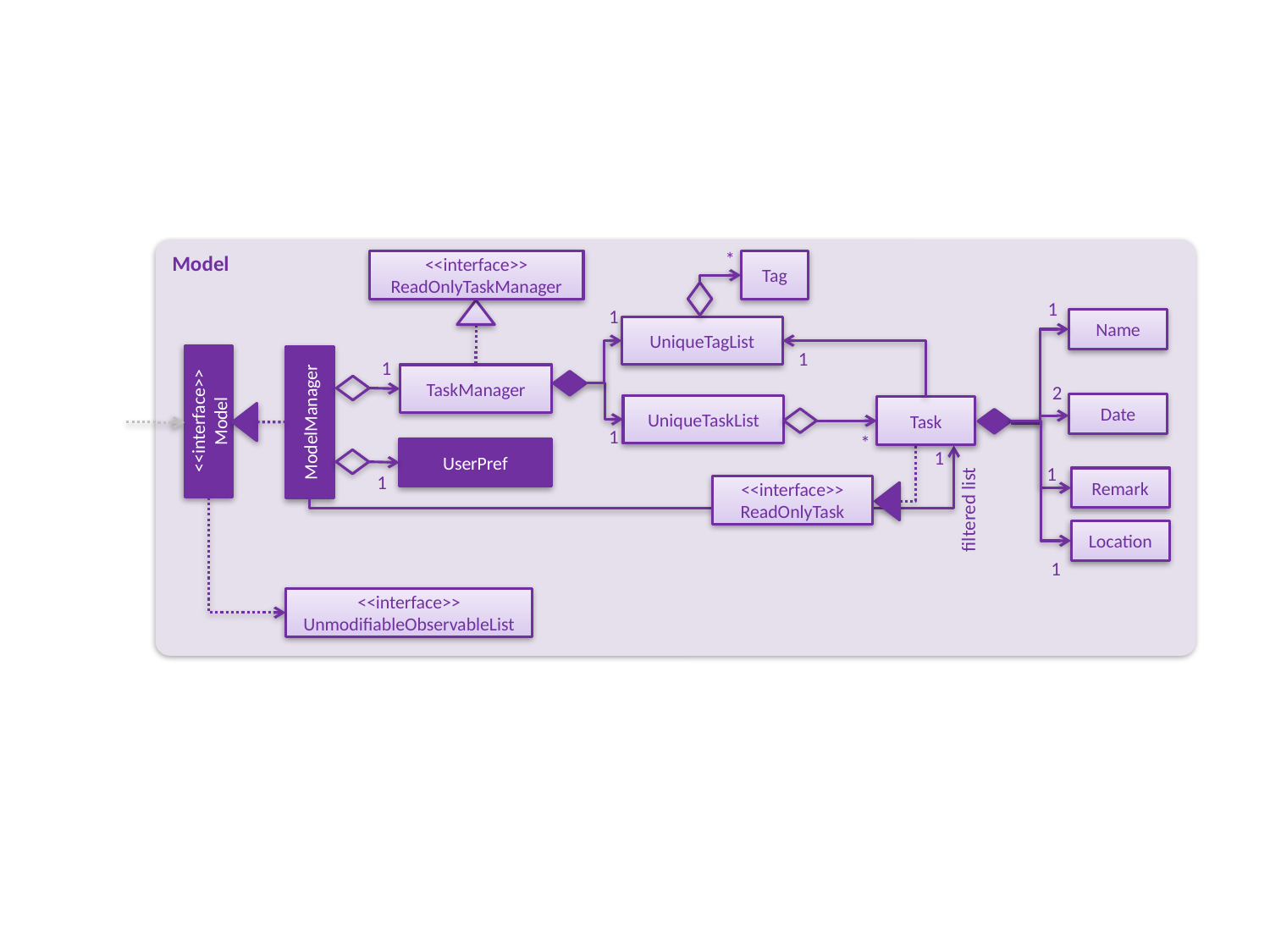

Model
*
<<interface>>
ReadOnlyTaskManager
Tag

1

1
Name
UniqueTagList
1
1
TaskManager

2
Date
UniqueTaskList
Task
<<interface>>
Model
ModelManager

1
*
UserPref
1

1
Remark
1
<<interface>>
ReadOnlyTask

filtered list
Location
1
<<interface>>
UnmodifiableObservableList